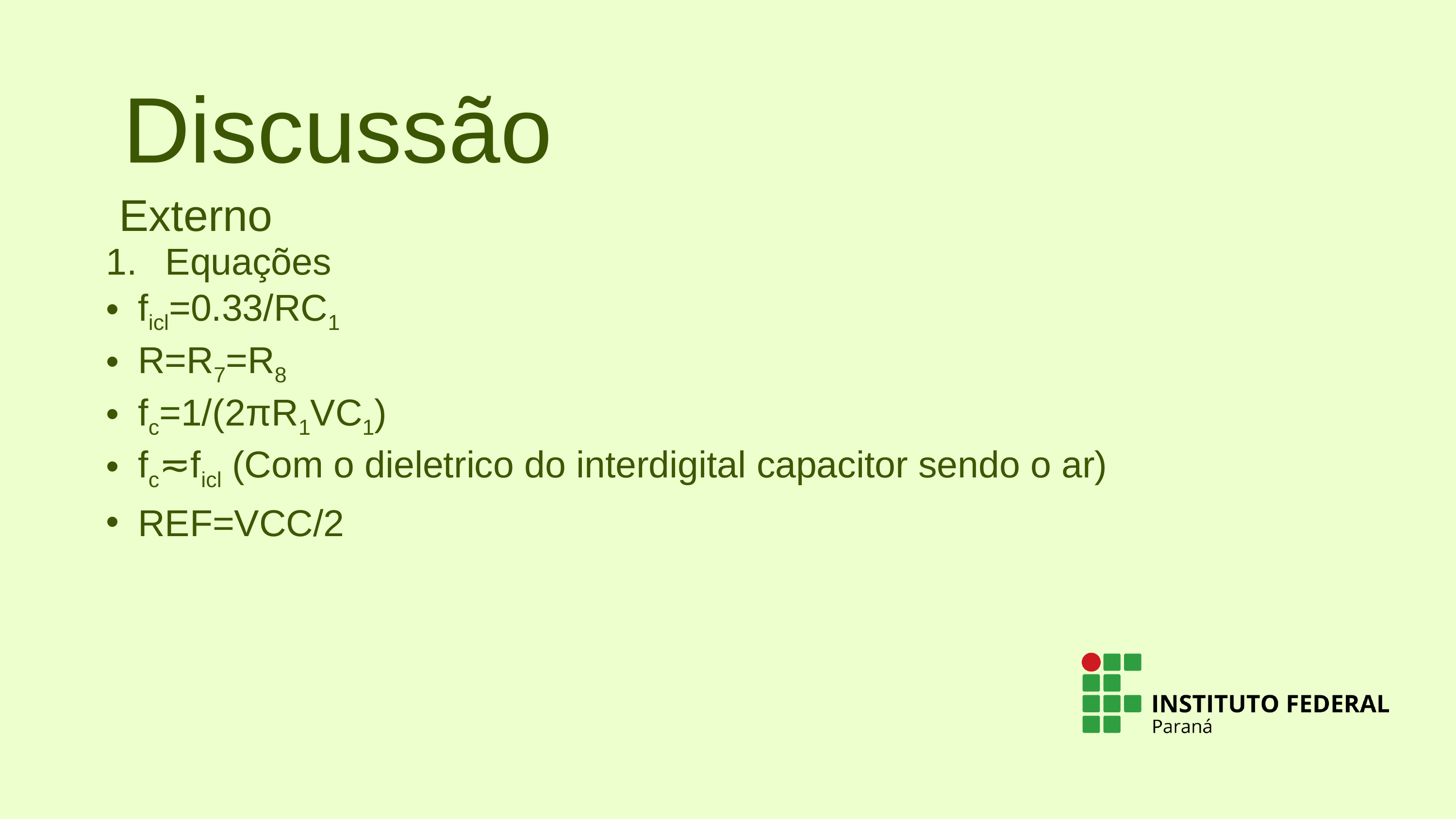

Discussão
Externo
Equações
ficl=0.33/RC1
R=R7=R8
fc=1/(2πR1VC1)
fc≂ficl (Com o dieletrico do interdigital capacitor sendo o ar)
REF=VCC/2